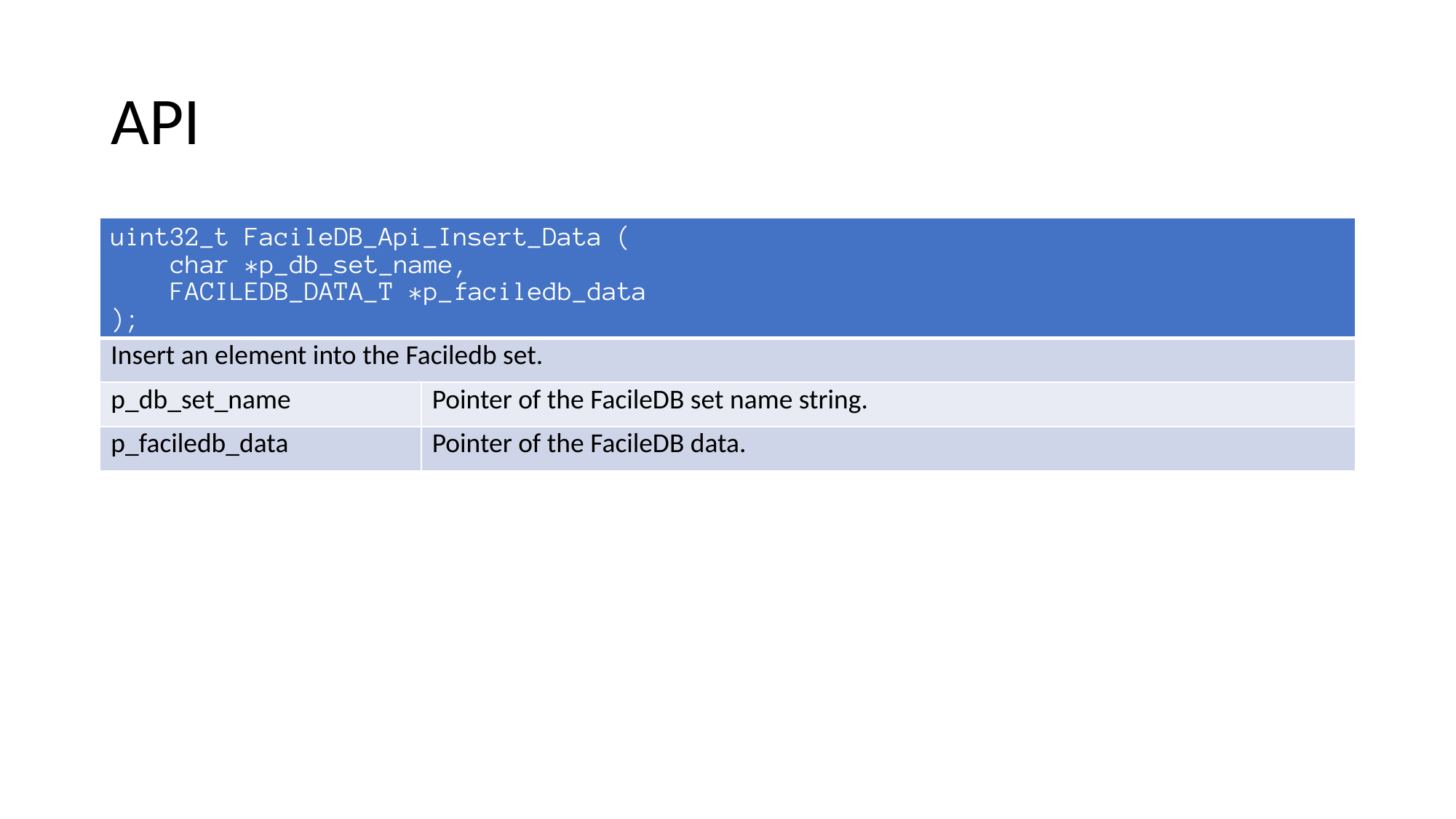

# API
| uint32\_t FacileDB\_Api\_Insert\_Data ( char \*p\_db\_set\_name, FACILEDB\_DATA\_T \*p\_faciledb\_data ); |  |
| --- | --- |
| Insert an element into the Faciledb set. |  |
| p\_db\_set\_name | Pointer of the FacileDB set name string. |
| p\_faciledb\_data | Pointer of the FacileDB data. |